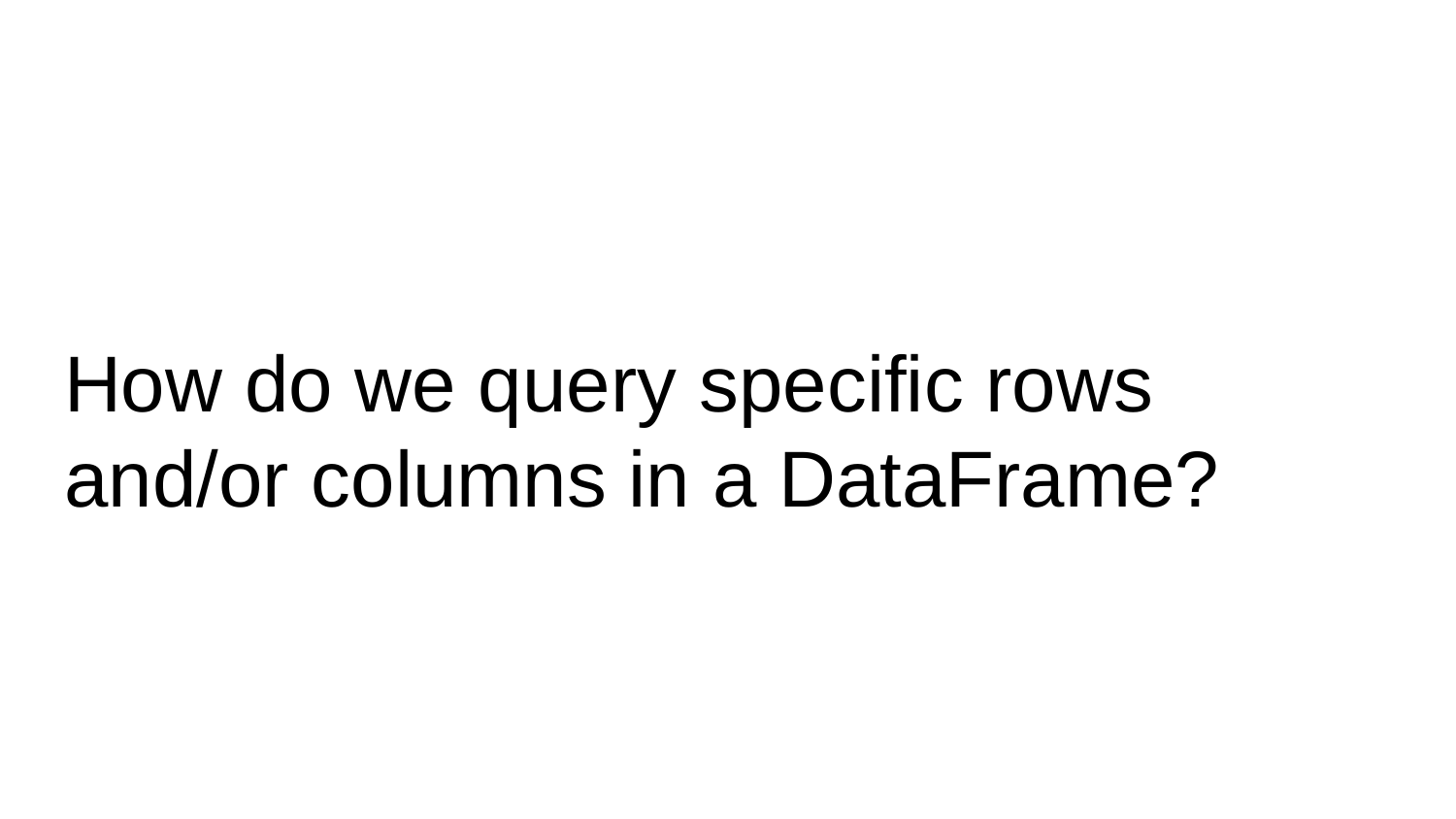

# How do we query specific rows and/or columns in a DataFrame?